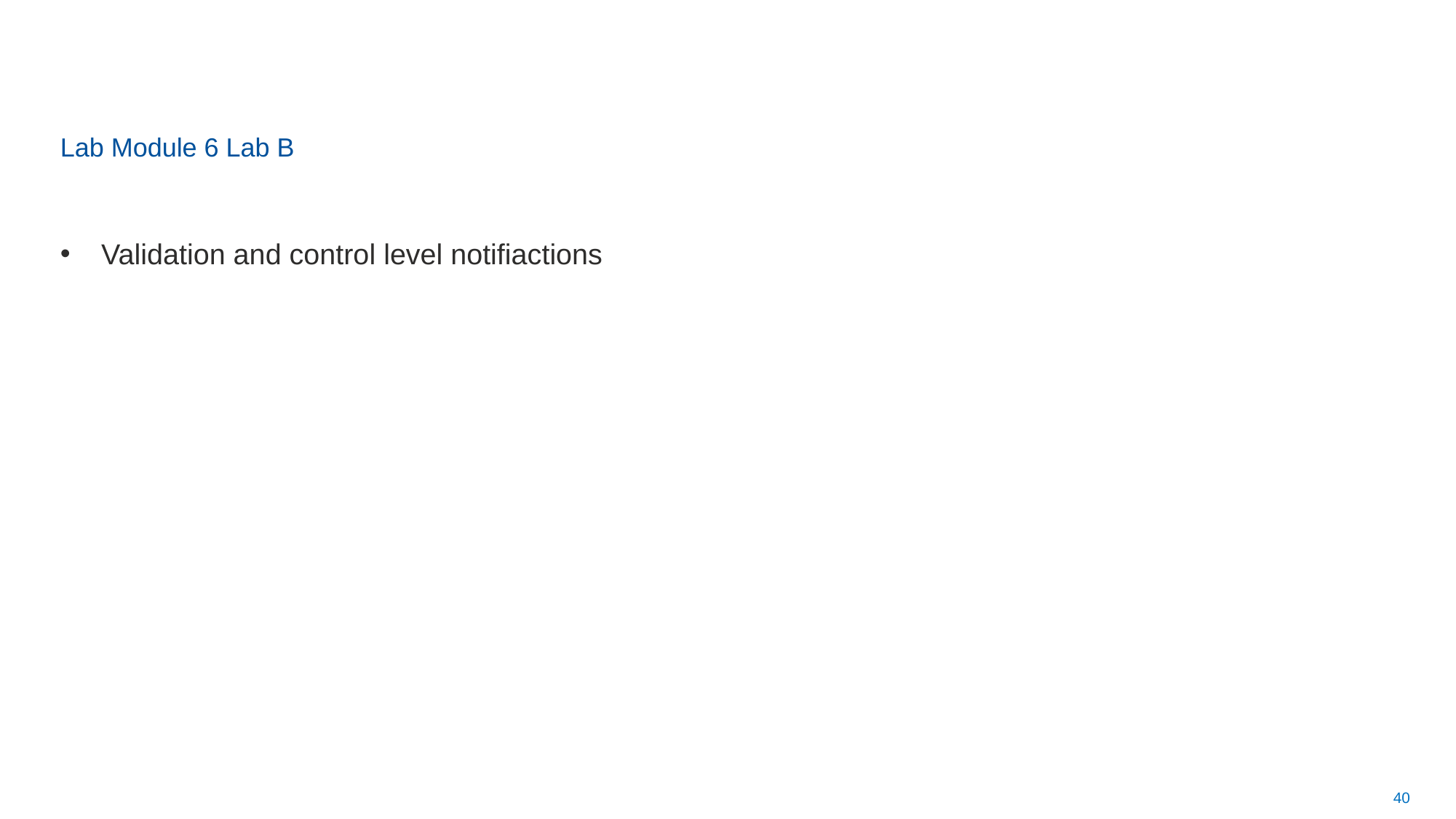

# Lab Module 6 Lab B
Validation and control level notifiactions